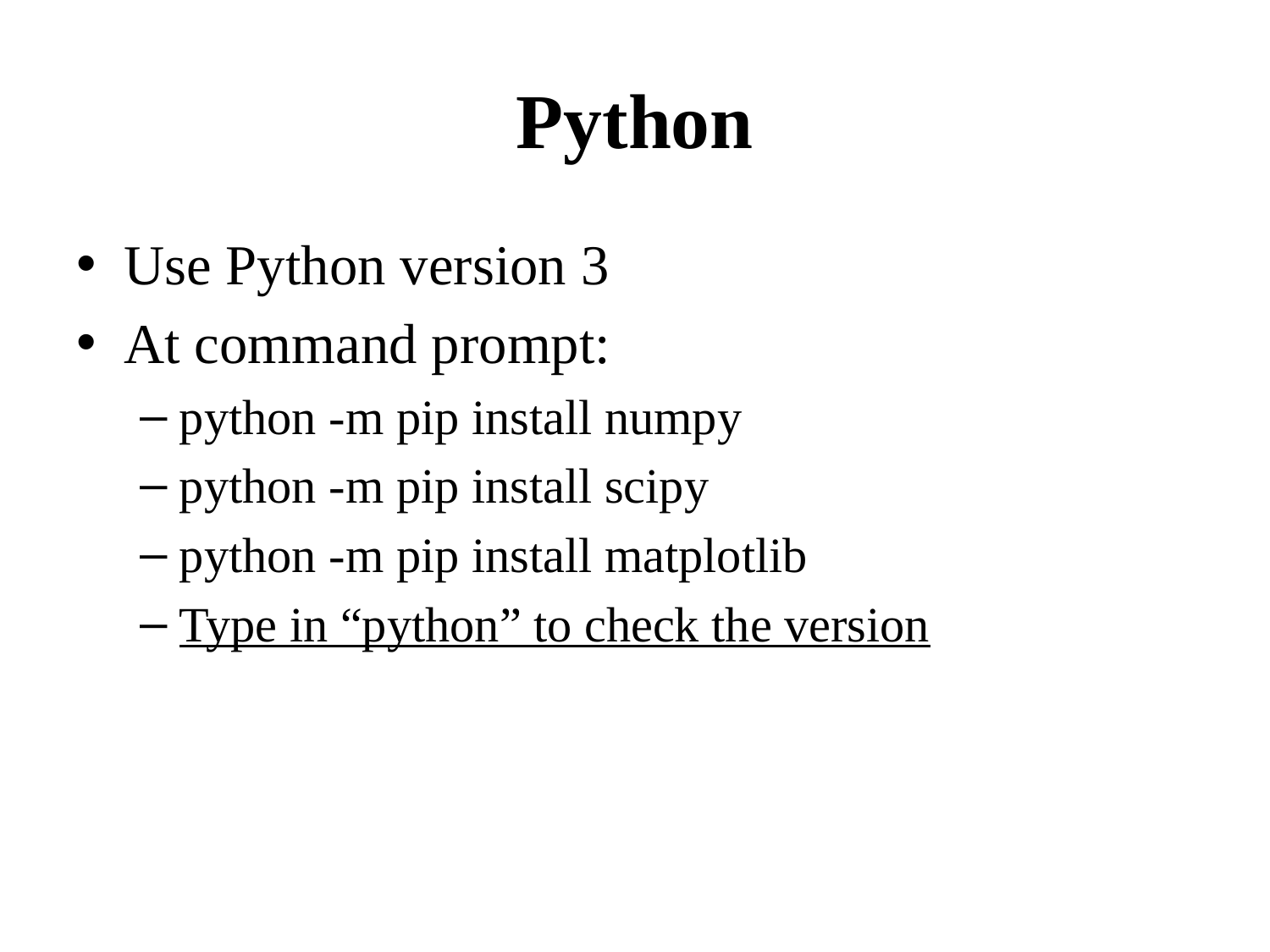

# Python
Use Python version 3
At command prompt:
python -m pip install numpy
python -m pip install scipy
python -m pip install matplotlib
Type in “python” to check the version